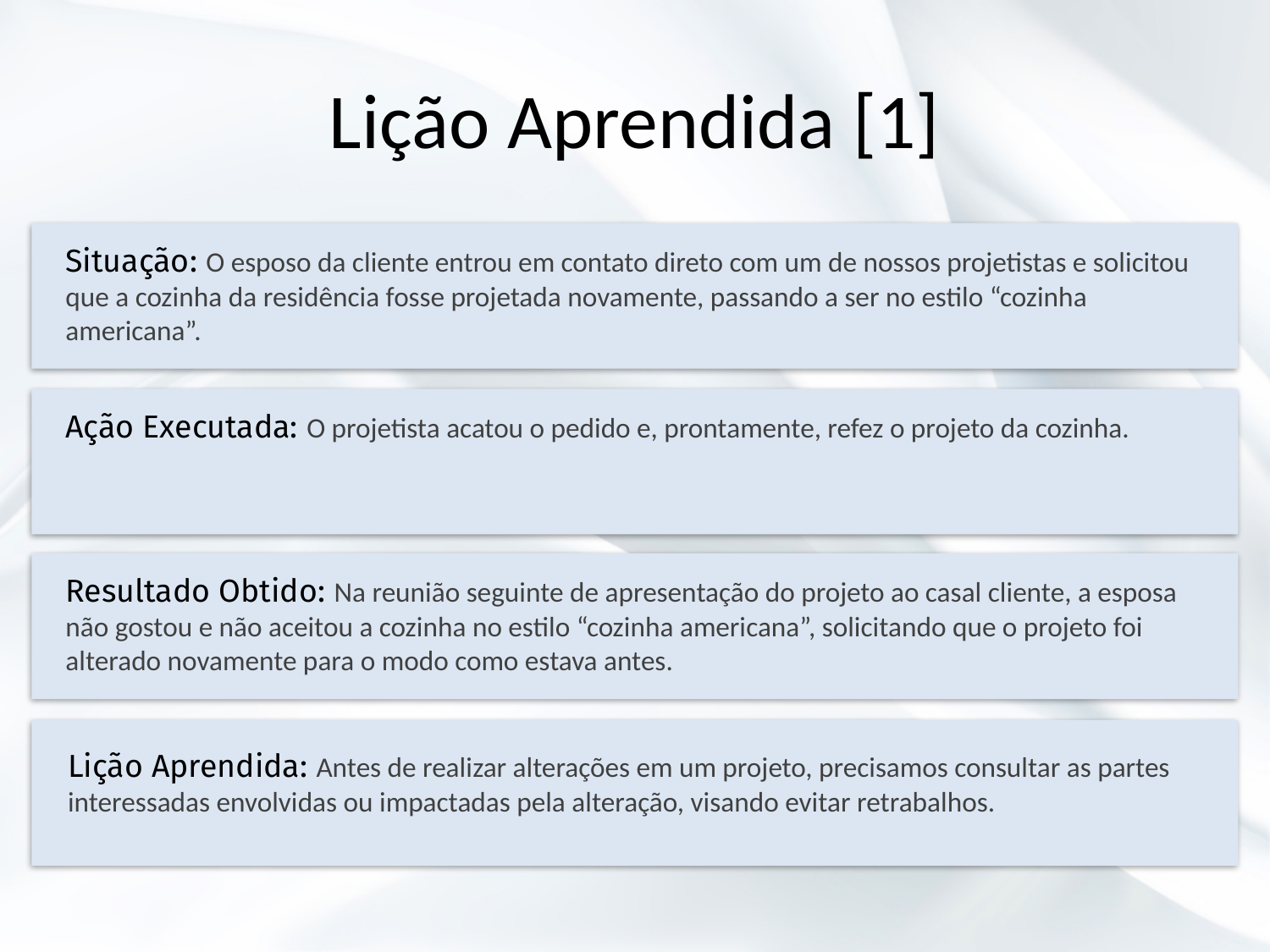

# Lição Aprendida [1]

Situação: O esposo da cliente entrou em contato direto com um de nossos projetistas e solicitou que a cozinha da residência fosse projetada novamente, passando a ser no estilo “cozinha americana”.

Ação Executada: O projetista acatou o pedido e, prontamente, refez o projeto da cozinha.

Resultado Obtido: Na reunião seguinte de apresentação do projeto ao casal cliente, a esposa não gostou e não aceitou a cozinha no estilo “cozinha americana”, solicitando que o projeto foi alterado novamente para o modo como estava antes.

Lição Aprendida: Antes de realizar alterações em um projeto, precisamos consultar as partes interessadas envolvidas ou impactadas pela alteração, visando evitar retrabalhos.